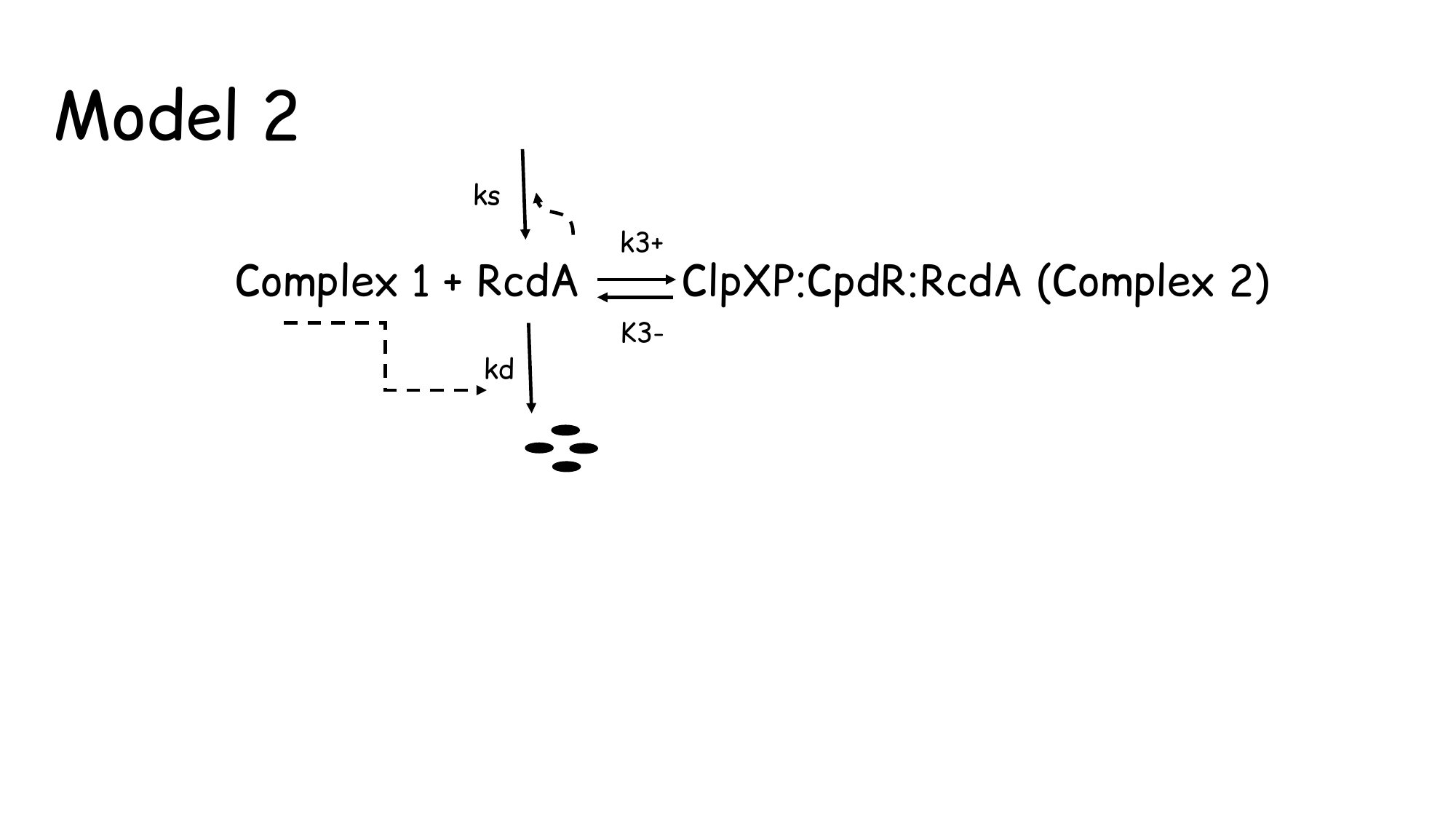

Model 2
ks
k3+
Complex 1 + RcdA        ClpXP:CpdR:RcdA (Complex 2)
K3-
kd